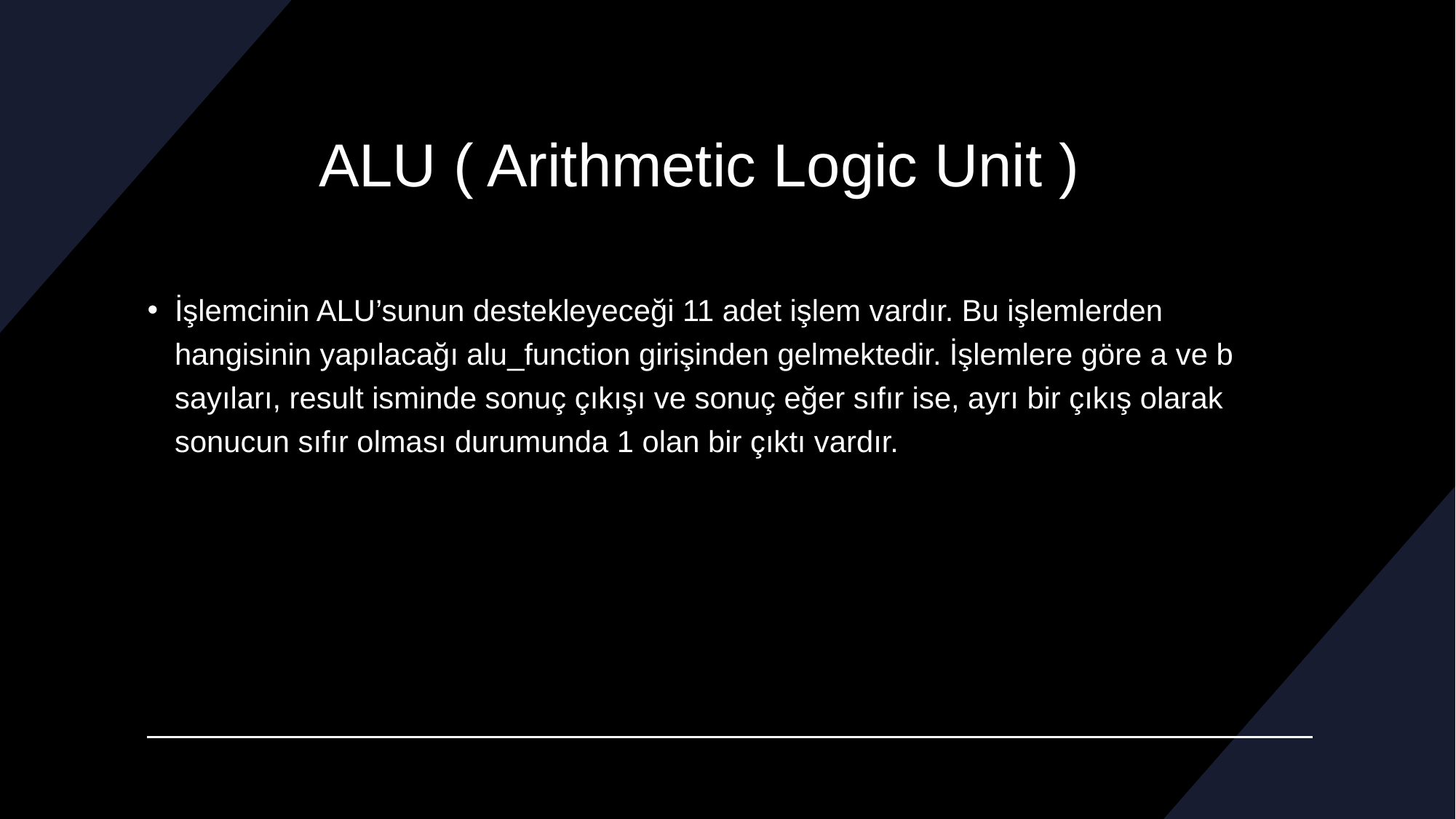

# ALU ( Arithmetic Logic Unit )
İşlemcinin ALU’sunun destekleyeceği 11 adet işlem vardır. Bu işlemlerden hangisinin yapılacağı alu_function girişinden gelmektedir. İşlemlere göre a ve b sayıları, result isminde sonuç çıkışı ve sonuç eğer sıfır ise, ayrı bir çıkış olarak sonucun sıfır olması durumunda 1 olan bir çıktı vardır.